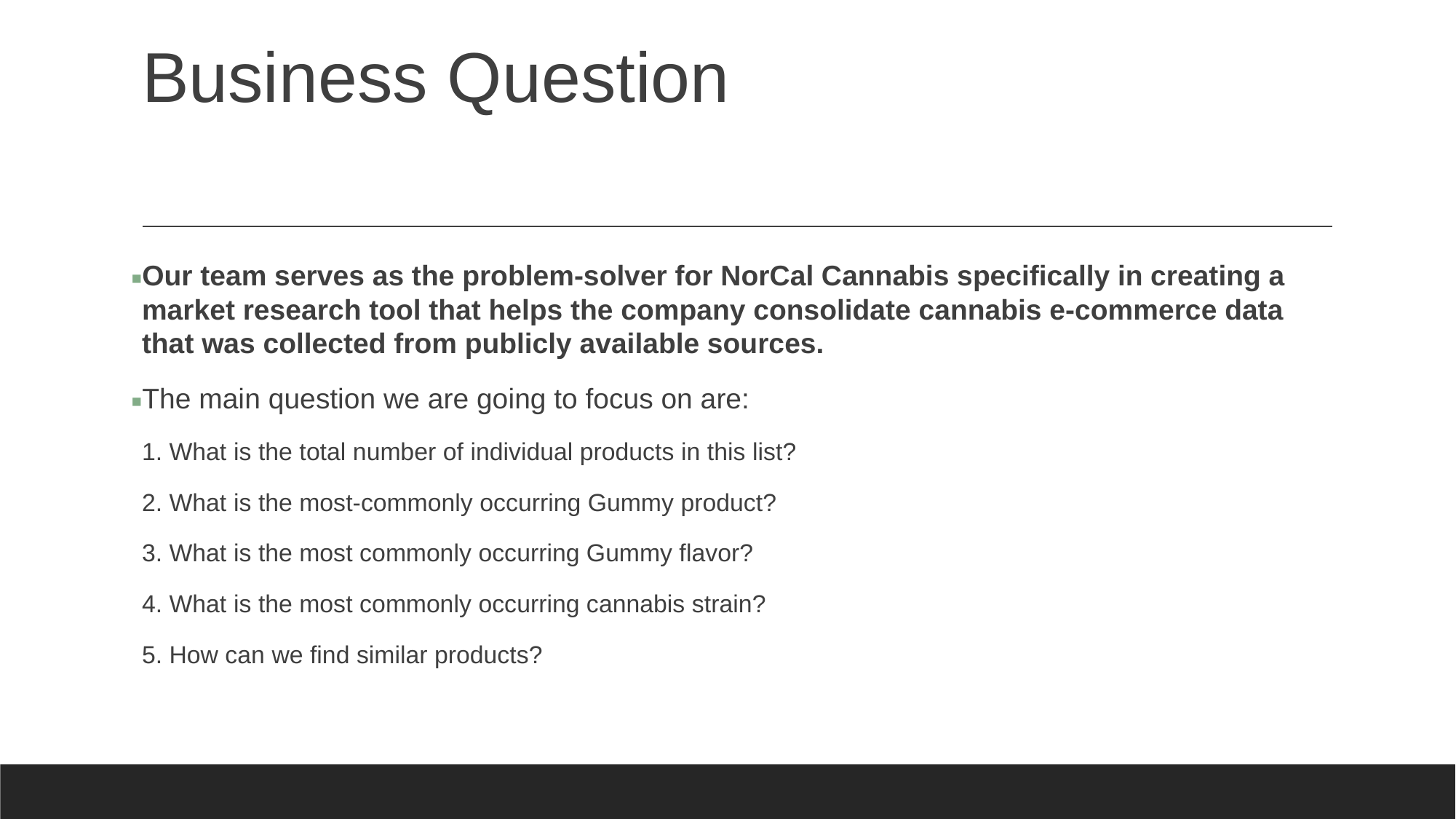

# Business Question
Our team serves as the problem-solver for NorCal Cannabis specifically in creating a market research tool that helps the company consolidate cannabis e-commerce data that was collected from publicly available sources.
The main question we are going to focus on are:
1. What is the total number of individual products in this list?
2. What is the most-commonly occurring Gummy product?
3. What is the most commonly occurring Gummy flavor?
4. What is the most commonly occurring cannabis strain?
5. How can we find similar products?